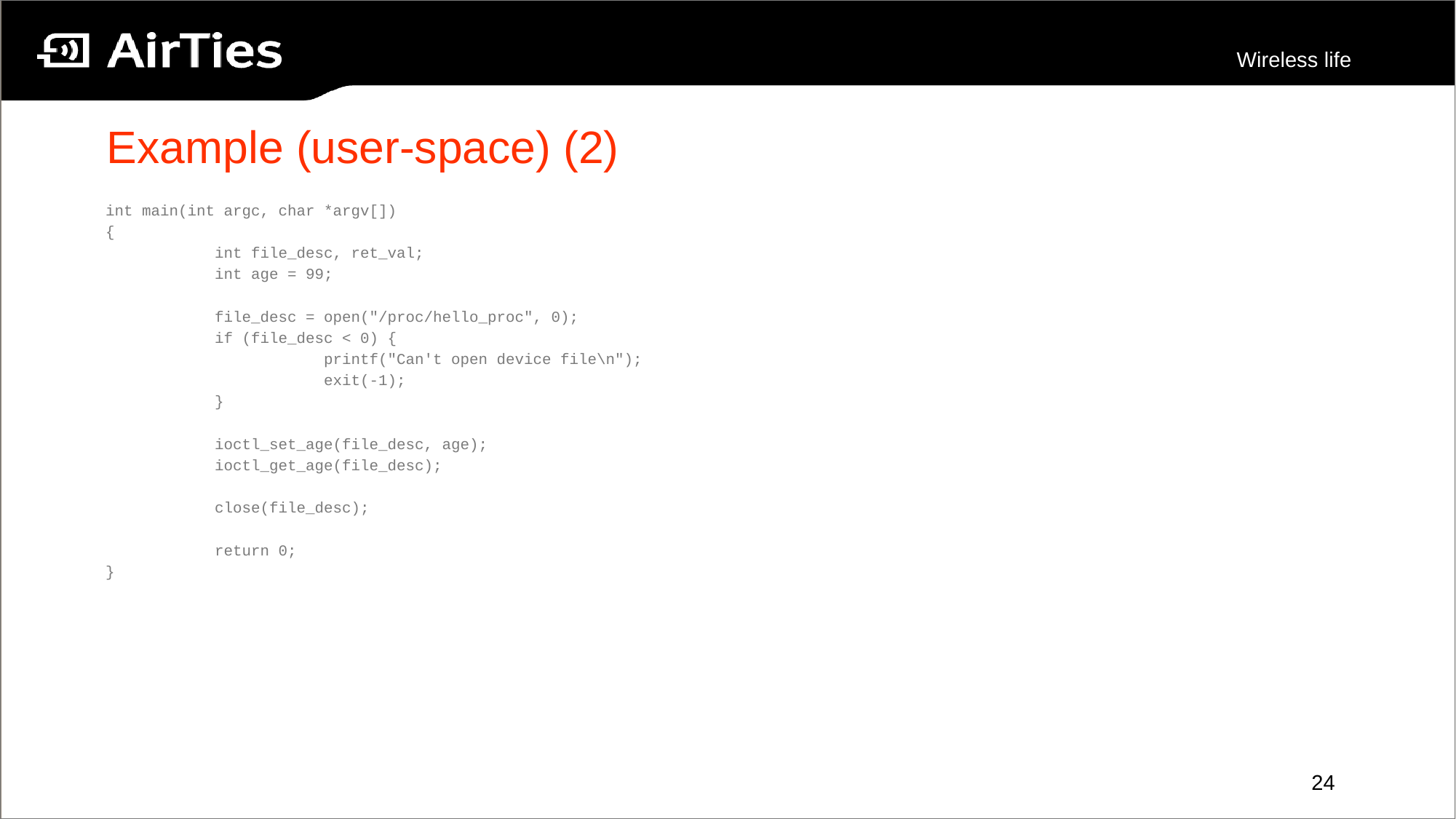

# Example (user-space) (2)

int main(int argc, char *argv[])
{
	int file_desc, ret_val;
	int age = 99;

	file_desc = open("/proc/hello_proc", 0);
	if (file_desc < 0) {
		printf("Can't open device file\n");
		exit(-1);
	}

	ioctl_set_age(file_desc, age);
	ioctl_get_age(file_desc);

	close(file_desc);

	return 0;
}
24